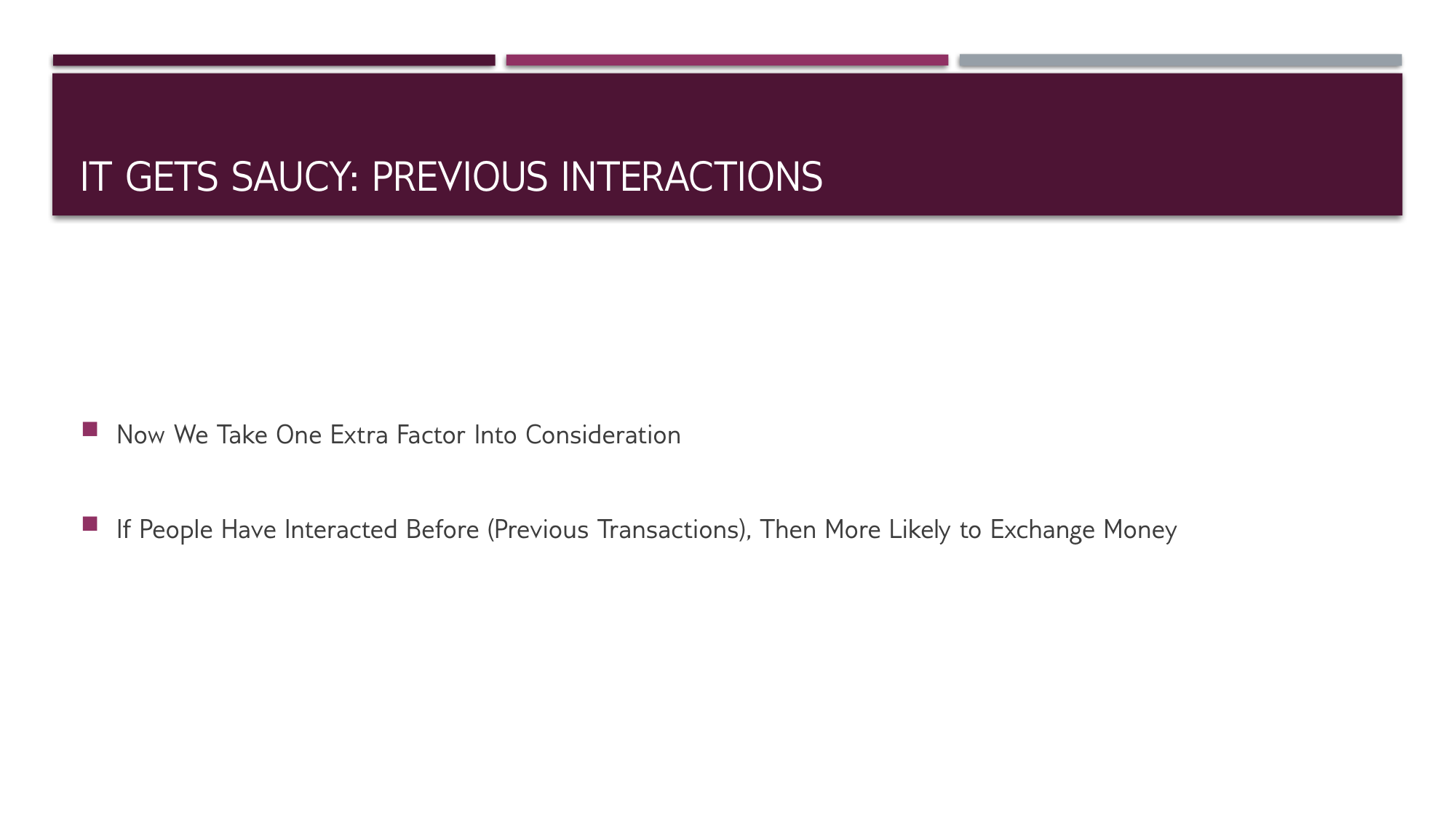

# It gets saucy: Previous interactions
Now We Take One Extra Factor Into Consideration

If People Have Interacted Before (Previous Transactions), Then More Likely to Exchange Money